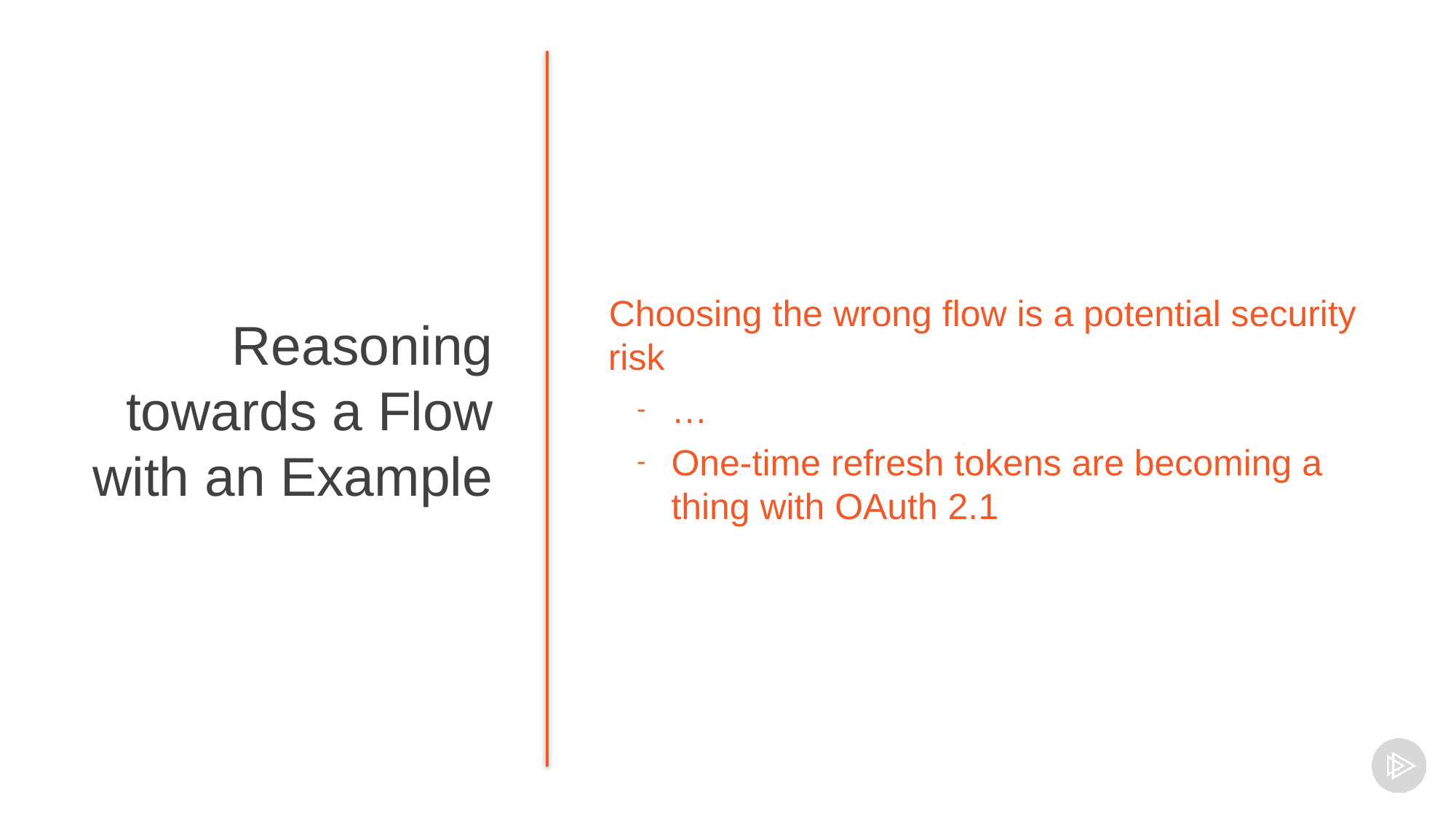

Choosing the wrong flow is a potential security risk
…
One-time refresh tokens are becoming a thing with OAuth 2.1
Reasoning towards a Flow with an Example